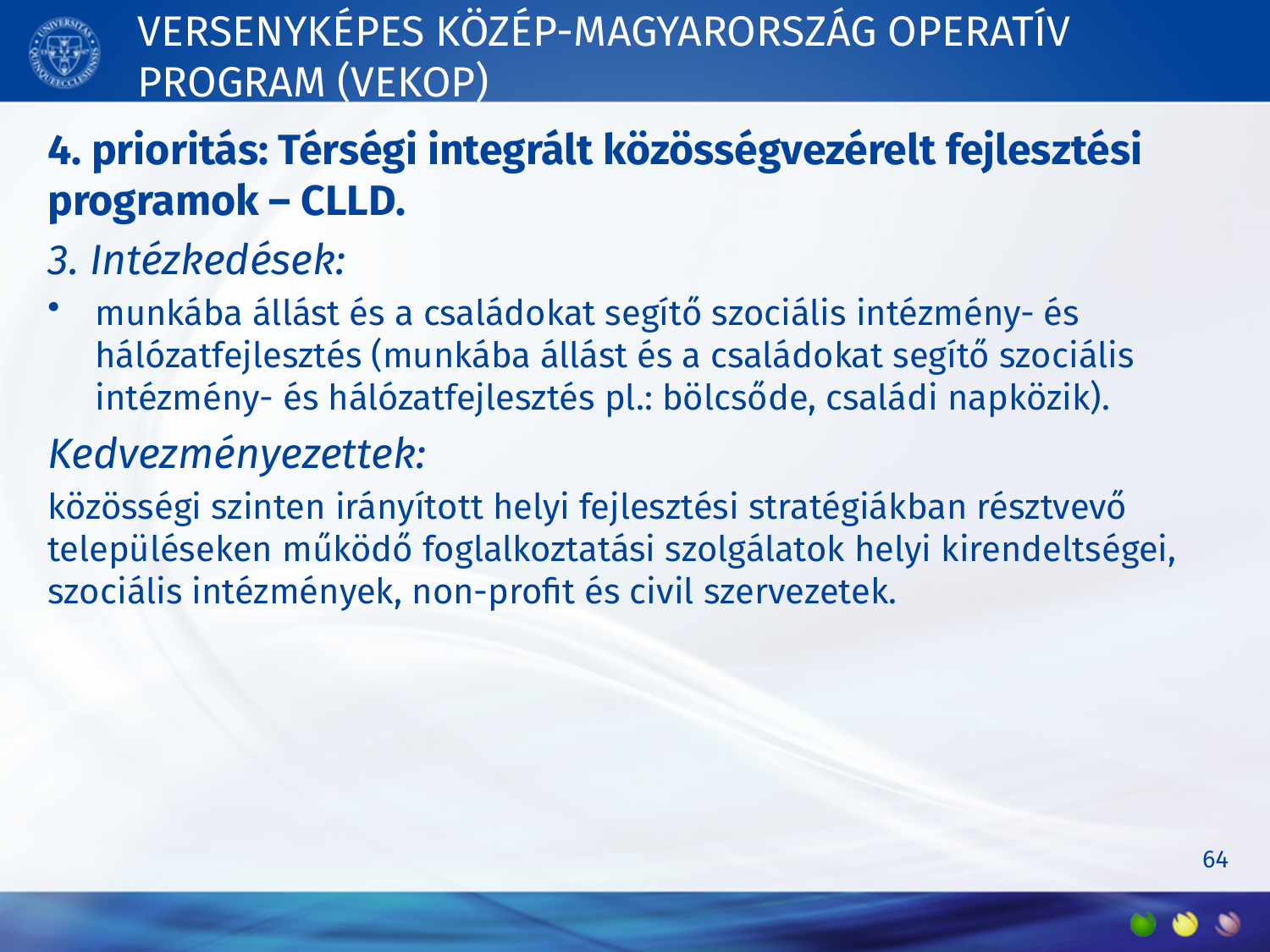

# VERSENYKÉPES KÖZÉP-MAGYARORSZÁG OPERATÍV PROGRAM (VEKOP)
4. prioritás: Térségi integrált közösségvezérelt fejlesztési programok – CLLD.
3. Intézkedések:
munkába állást és a családokat segítő szociális intézmény- és hálózatfejlesztés (munkába állást és a családokat segítő szociális intézmény- és hálózatfejlesztés pl.: bölcsőde, családi napközik).
Kedvezményezettek:
közösségi szinten irányított helyi fejlesztési stratégiákban résztvevő településeken működő foglalkoztatási szolgálatok helyi kirendeltségei, szociális intézmények, non-profit és civil szervezetek.
64